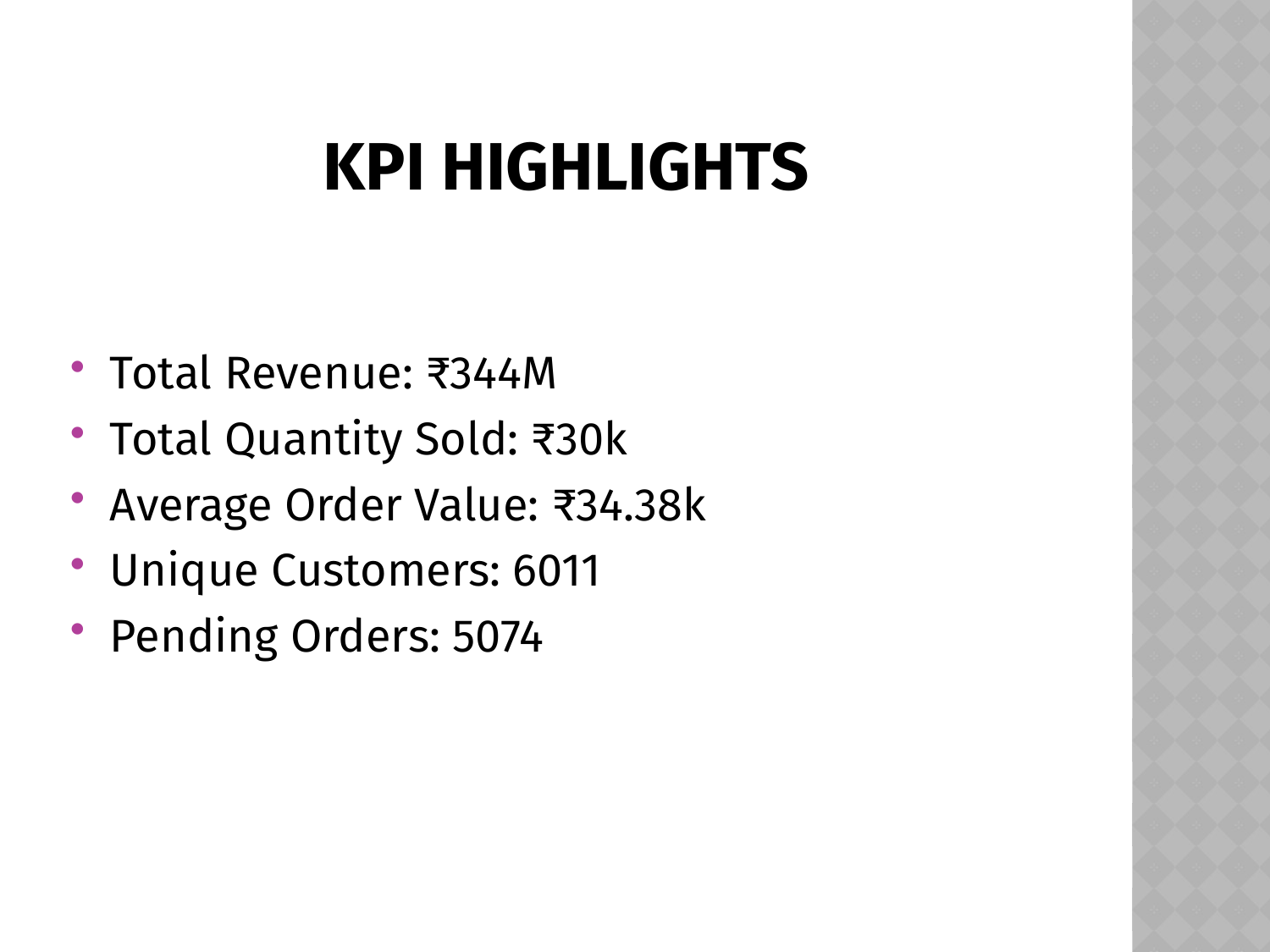

# KPI highlights
Total Revenue: ₹344M
Total Quantity Sold: ₹30k
Average Order Value: ₹34.38k
Unique Customers: 6011
Pending Orders: 5074